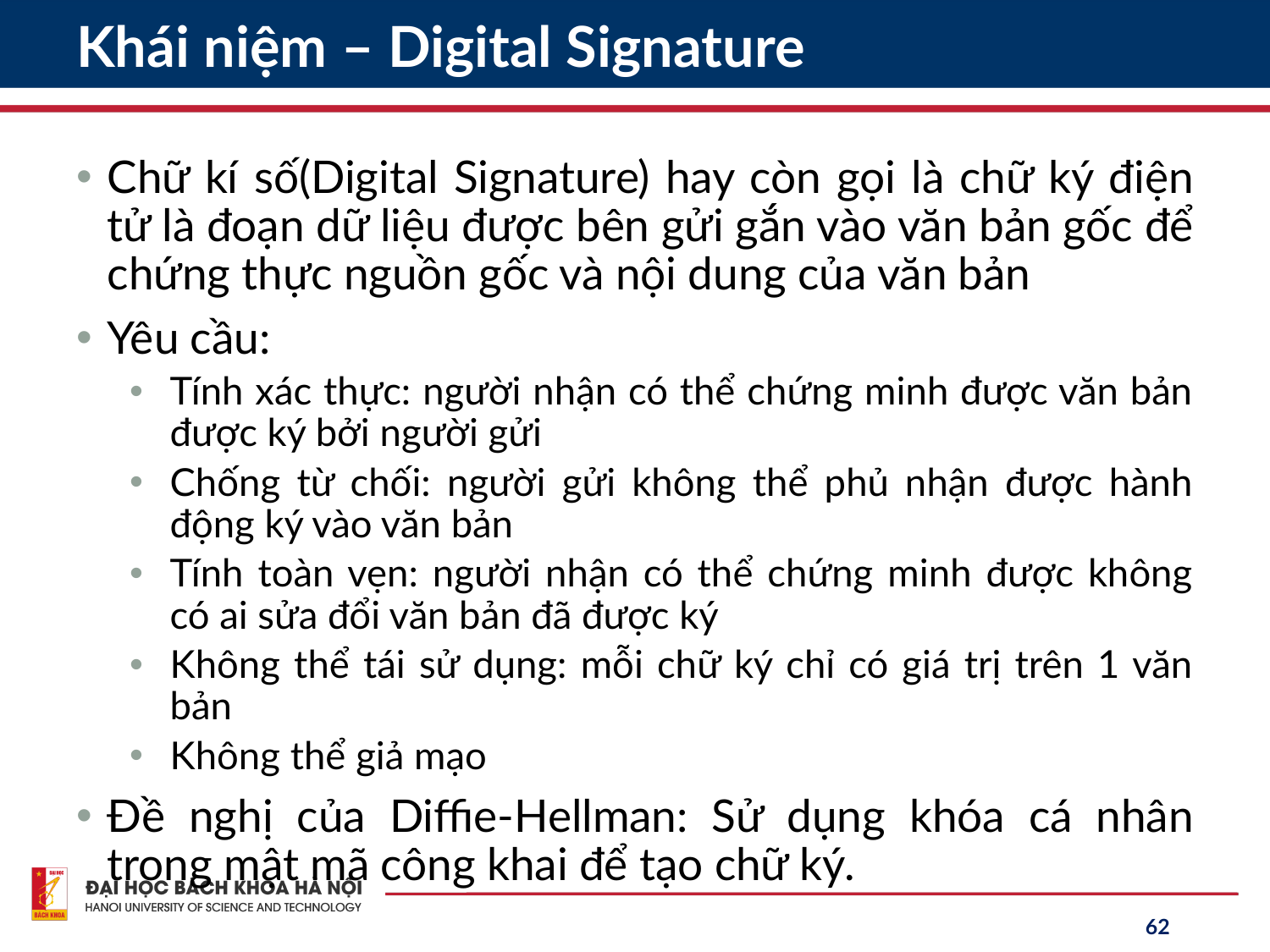

# Khái niệm – Digital Signature
Chữ kí số(Digital Signature) hay còn gọi là chữ ký điện tử là đoạn dữ liệu được bên gửi gắn vào văn bản gốc để chứng thực nguồn gốc và nội dung của văn bản
Yêu cầu:
Tính xác thực: người nhận có thể chứng minh được văn bản được ký bởi người gửi
Chống từ chối: người gửi không thể phủ nhận được hành động ký vào văn bản
Tính toàn vẹn: người nhận có thể chứng minh được không có ai sửa đổi văn bản đã được ký
Không thể tái sử dụng: mỗi chữ ký chỉ có giá trị trên 1 văn bản
Không thể giả mạo
Đề nghị của Diffie-Hellman: Sử dụng khóa cá nhân trong mật mã công khai để tạo chữ ký.
62